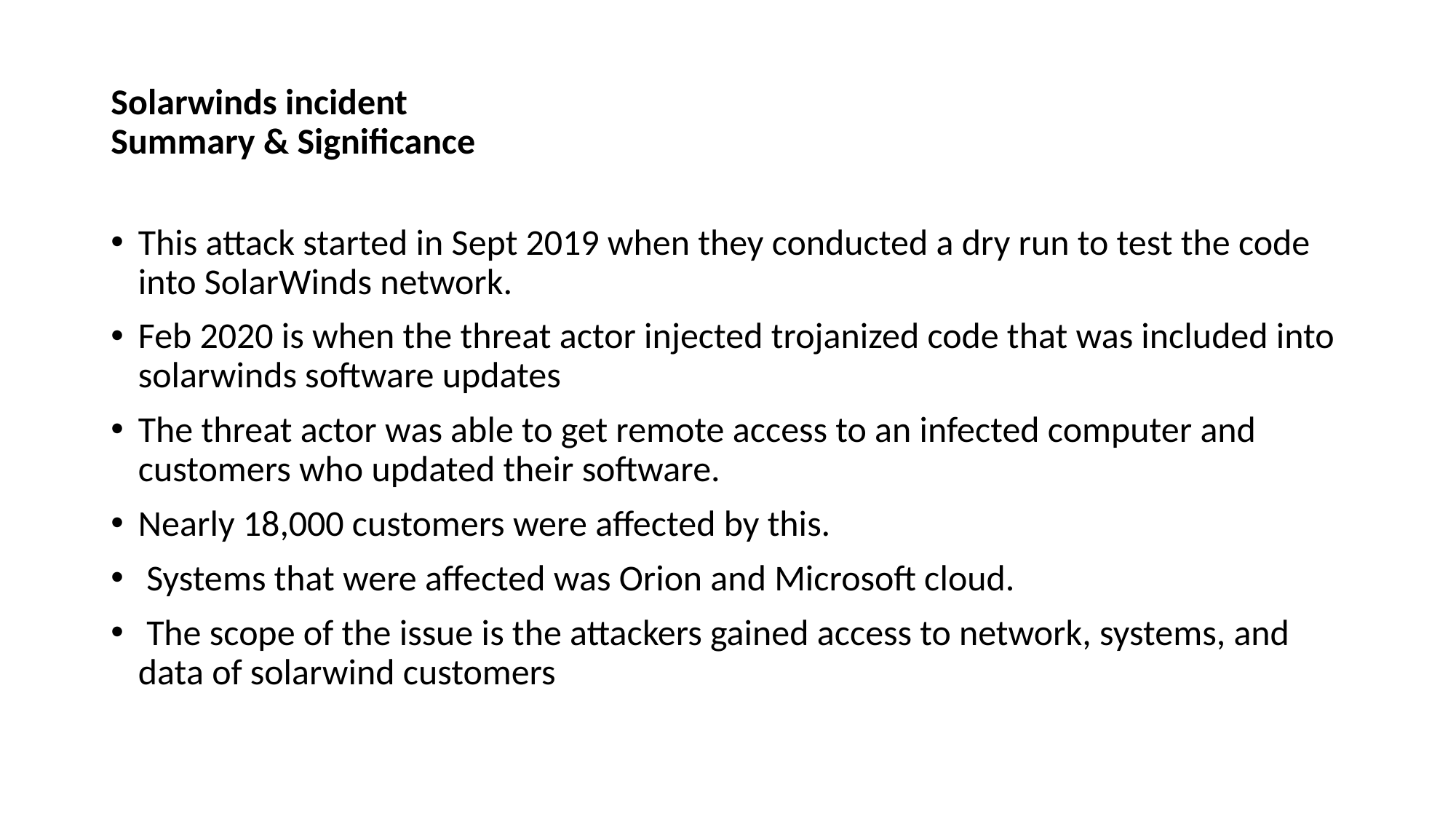

# Solarwinds incident Summary & Significance
This attack started in Sept 2019 when they conducted a dry run to test the code into SolarWinds network.
Feb 2020 is when the threat actor injected trojanized code that was included into solarwinds software updates
The threat actor was able to get remote access to an infected computer and customers who updated their software.
Nearly 18,000 customers were affected by this.
 Systems that were affected was Orion and Microsoft cloud.
 The scope of the issue is the attackers gained access to network, systems, and data of solarwind customers